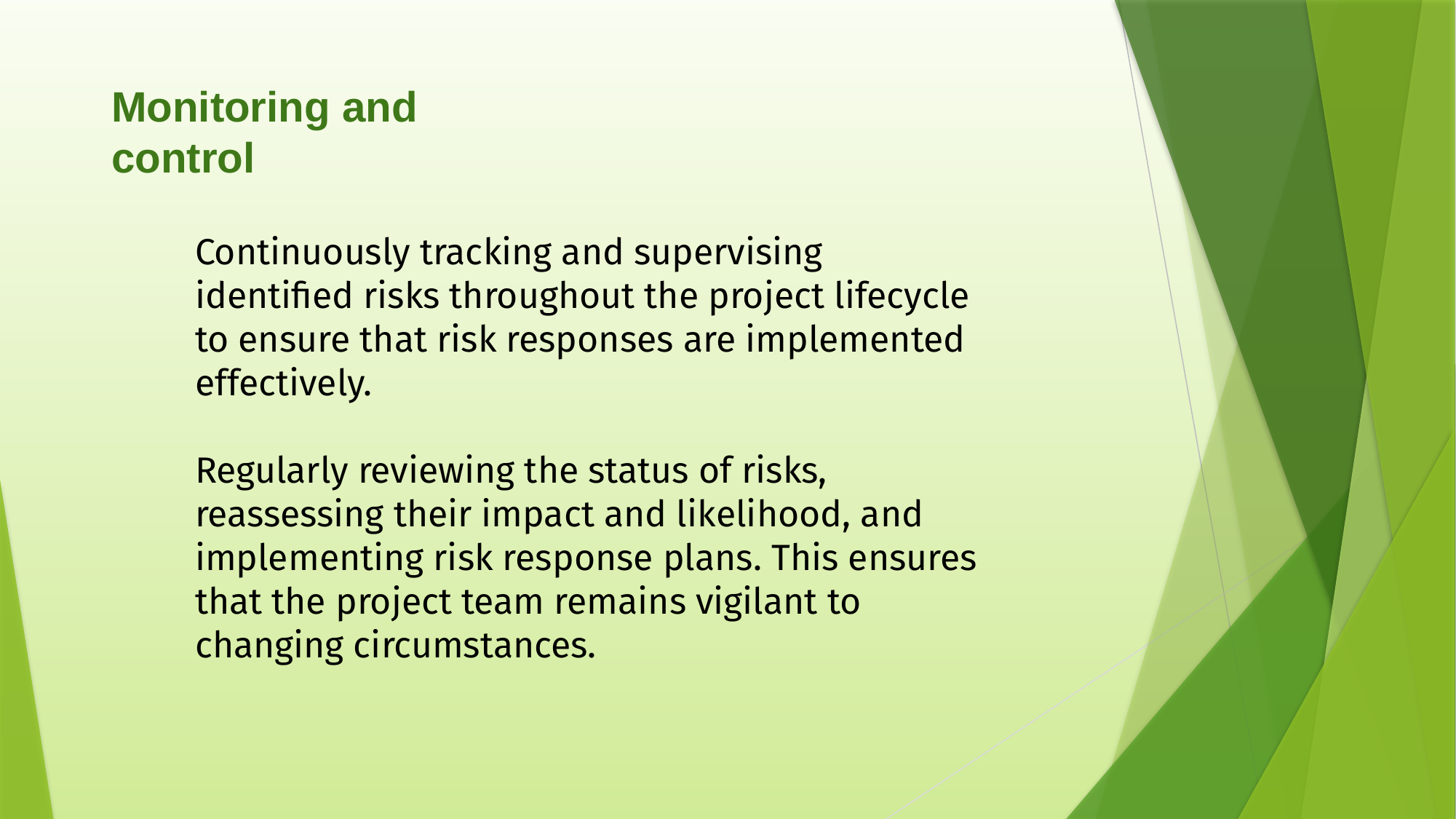

Monitoring and control
Continuously tracking and supervising identified risks throughout the project lifecycle to ensure that risk responses are implemented effectively.

Regularly reviewing the status of risks, reassessing their impact and likelihood, and implementing risk response plans. This ensures that the project team remains vigilant to changing circumstances.